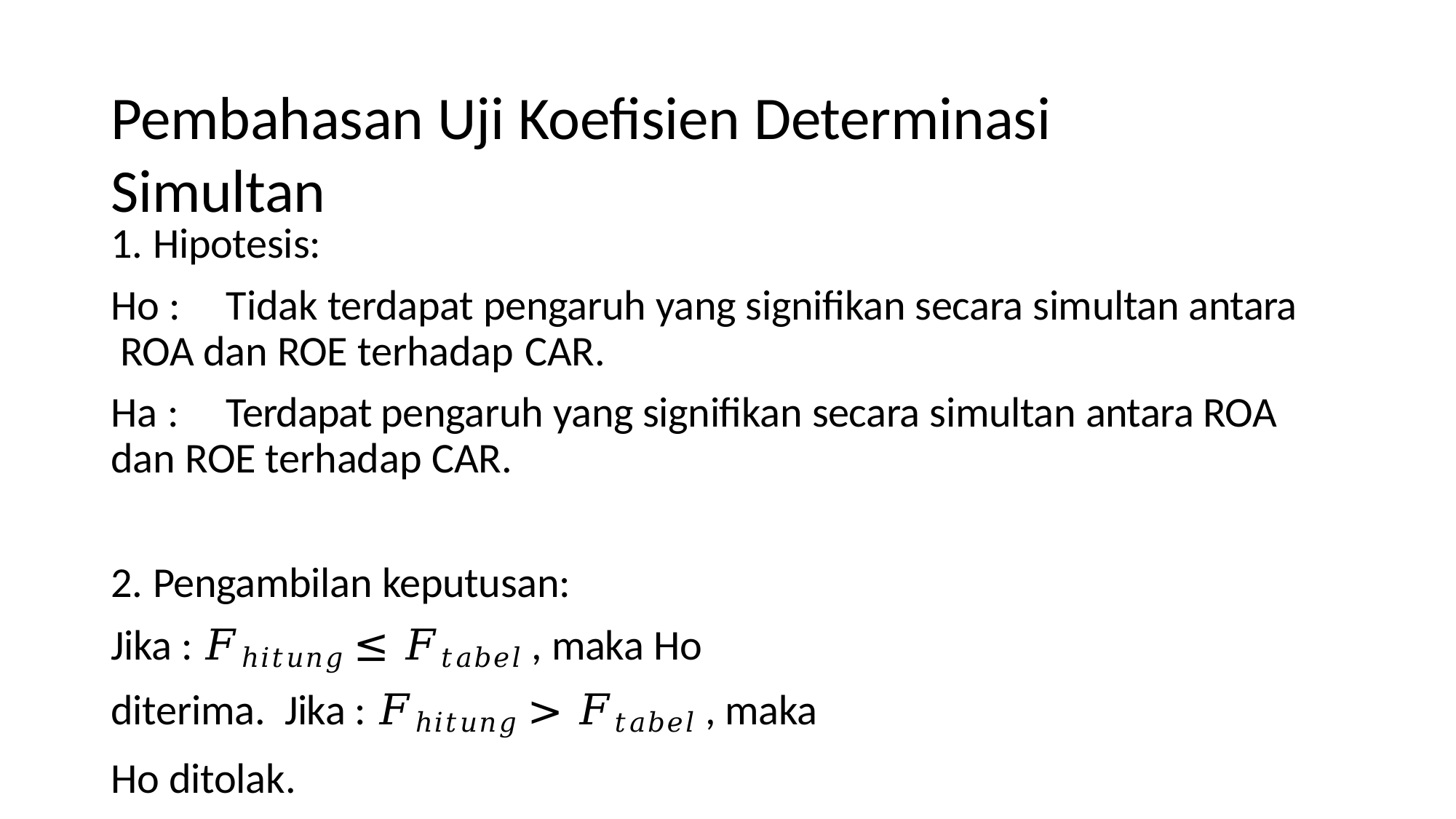

# Pembahasan Uji Koefisien Determinasi Simultan
Hipotesis:
Ho :	Tidak terdapat pengaruh yang signifikan secara simultan antara  ROA dan ROE terhadap CAR.
Ha :	Terdapat pengaruh yang signifikan secara simultan antara ROA  dan ROE terhadap CAR.

Pengambilan keputusan:
Jika : 𝐹ℎ𝑖𝑡𝑢𝑛𝑔 ≤ 𝐹𝑡𝑎𝑏𝑒𝑙 , maka Ho diterima.  Jika : 𝐹ℎ𝑖𝑡𝑢𝑛𝑔 > 𝐹𝑡𝑎𝑏𝑒𝑙 , maka Ho ditolak.